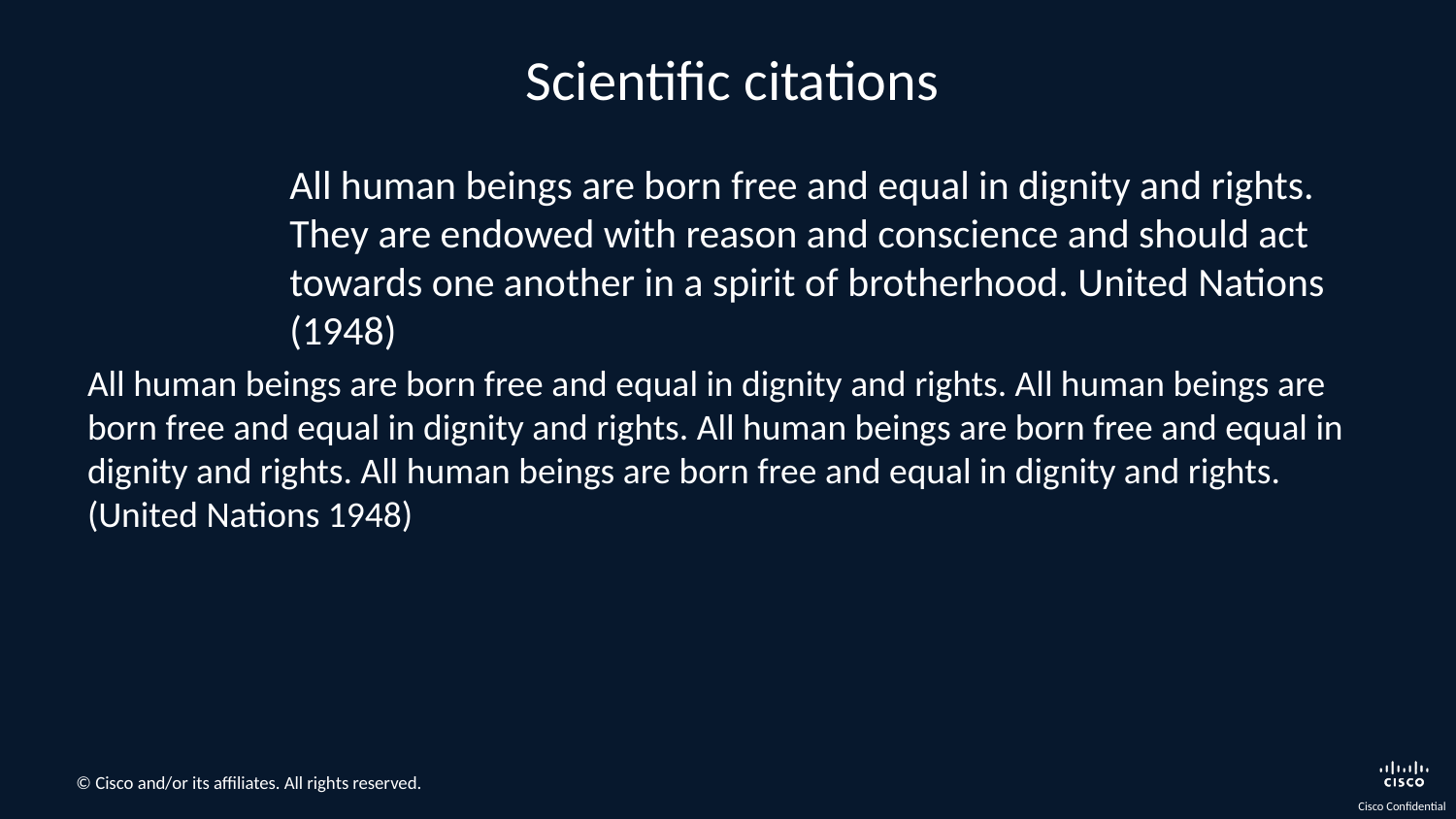

# Scientific citations
All human beings are born free and equal in dignity and rights. They are endowed with reason and conscience and should act towards one another in a spirit of brotherhood. United Nations (1948)
All human beings are born free and equal in dignity and rights. All human beings are born free and equal in dignity and rights. All human beings are born free and equal in dignity and rights. All human beings are born free and equal in dignity and rights.(United Nations 1948)